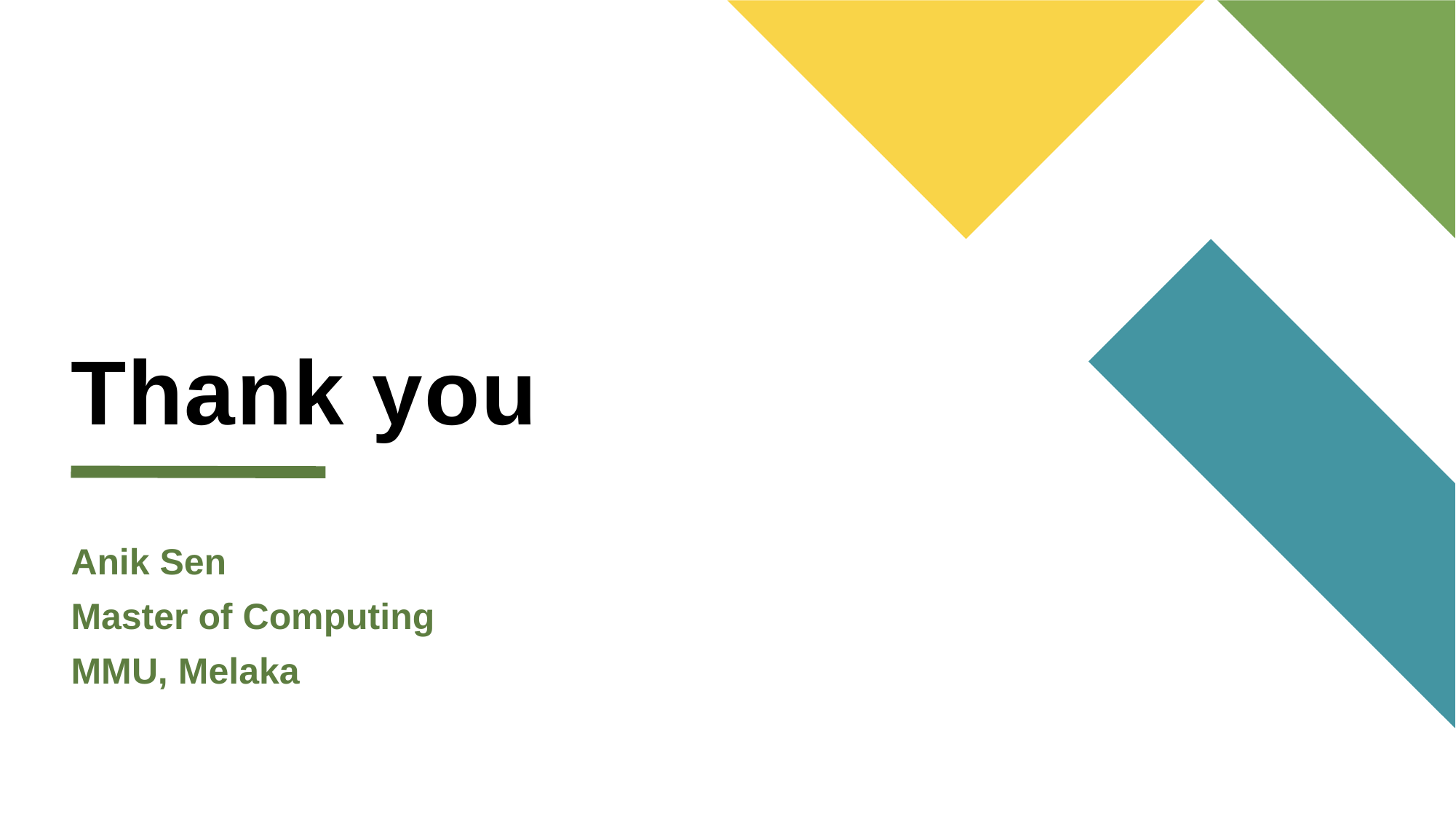

# Thank you
Anik Sen
Master of Computing
MMU, Melaka